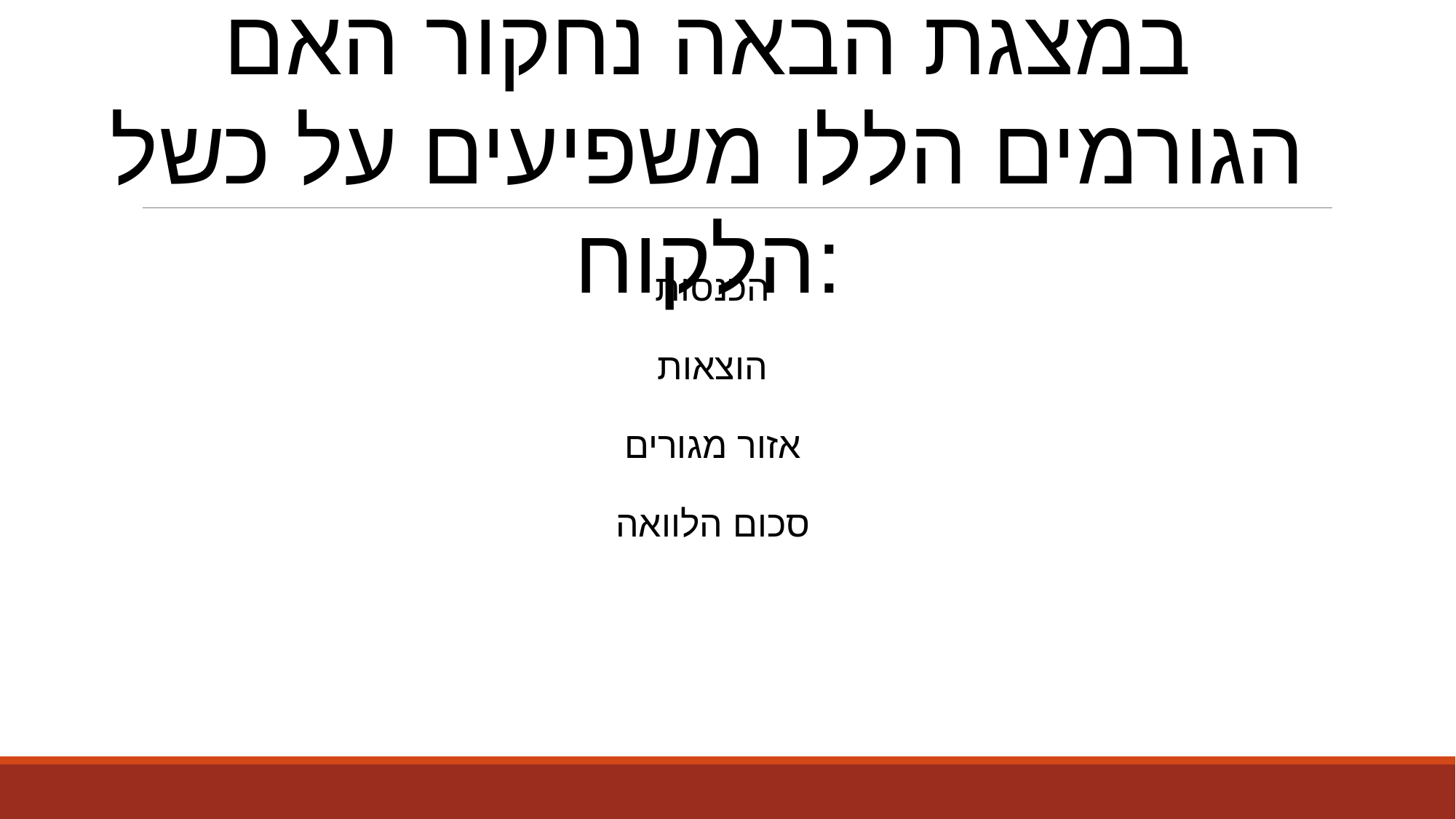

במצגת הבאה נחקור האם הגורמים הללו משפיעים על כשל הלקוח:
הכנסות
הוצאות
אזור מגורים
סכום הלוואה